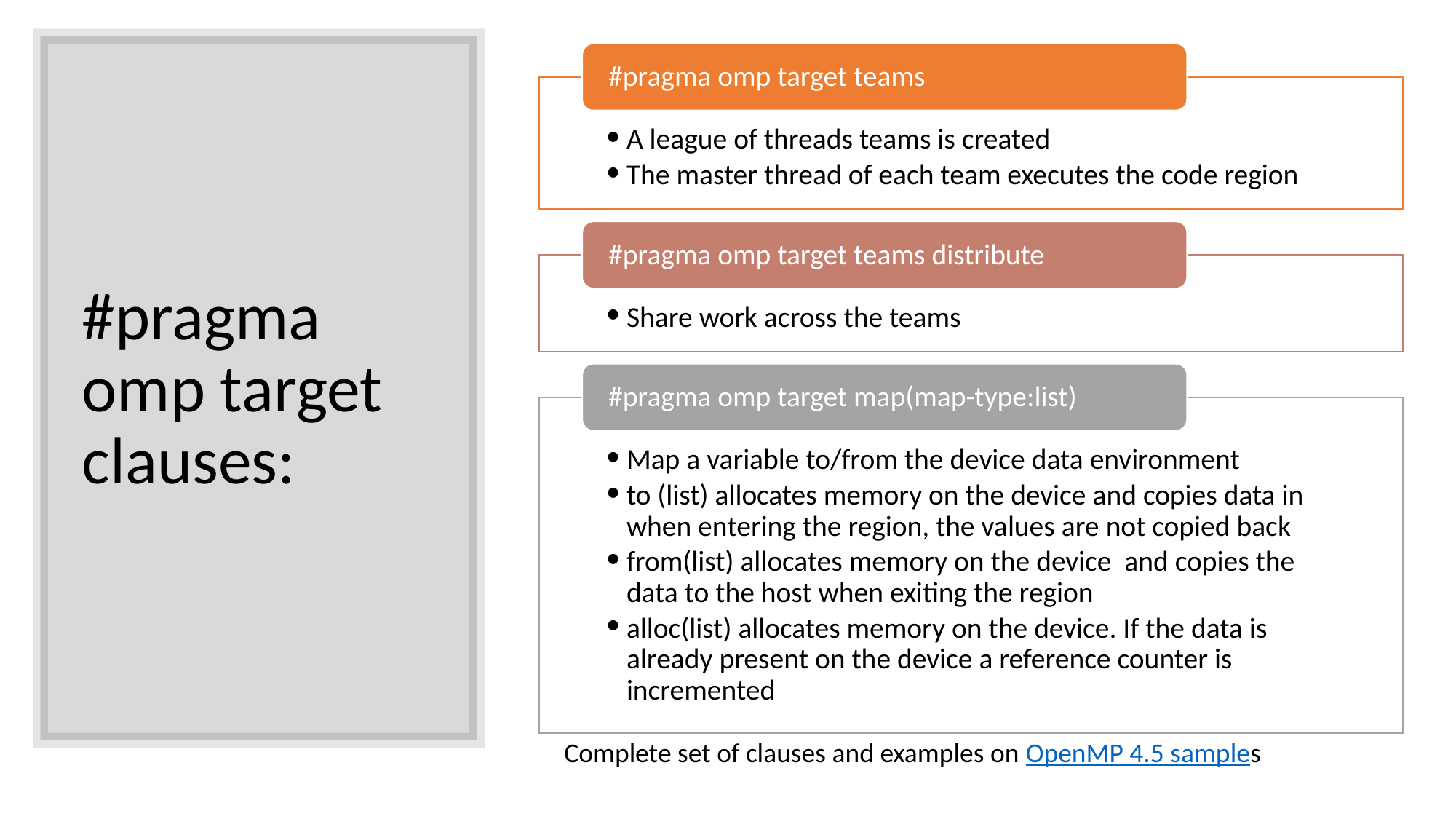

#pragma omp target teams

A league of threads teams is created
The master thread of each team executes the code region

#pragma omp target teams distribute

Share work across the teams

#pragma omp target map(map-type:list)

Map a variable to/from the device data environment
to (list) allocates memory on the device and copies data in when entering the region, the values are not copied back
from(list) allocates memory on the device  and copies the data to the host when exiting the region
alloc(list) allocates memory on the device. If the data is already present on the device a reference counter is incremented
# #pragma omp target clauses:
Complete set of clauses and examples on OpenMP 4.5 samples